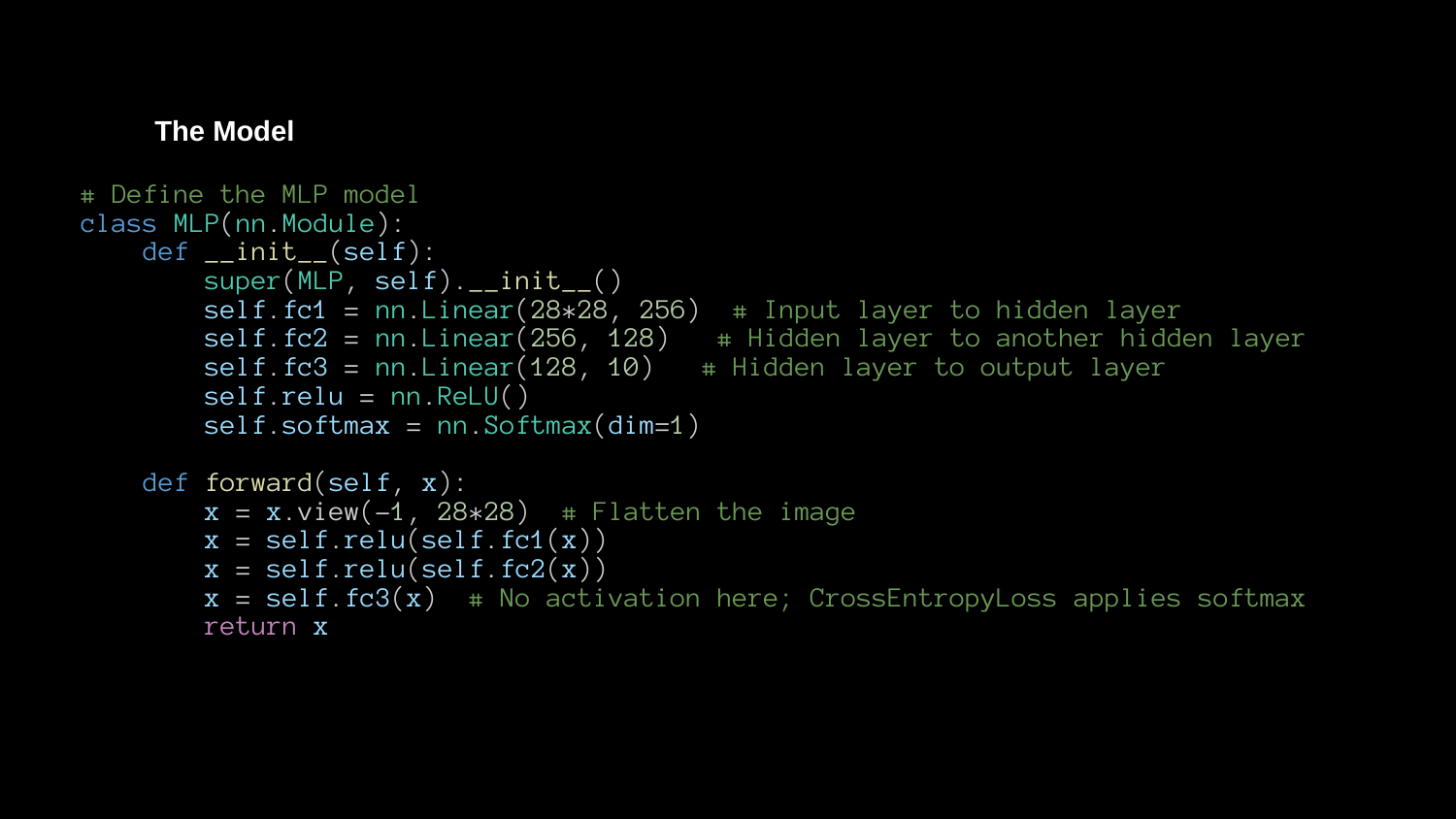

The Model
# Define the MLP model
class MLP(nn.Module):
    def __init__(self):
        super(MLP, self).__init__()
        self.fc1 = nn.Linear(28*28, 256)  # Input layer to hidden layer
        self.fc2 = nn.Linear(256, 128)   # Hidden layer to another hidden layer
        self.fc3 = nn.Linear(128, 10)   # Hidden layer to output layer
        self.relu = nn.ReLU()
        self.softmax = nn.Softmax(dim=1)
    def forward(self, x):
        x = x.view(-1, 28*28)  # Flatten the image
        x = self.relu(self.fc1(x))
        x = self.relu(self.fc2(x))
        x = self.fc3(x)  # No activation here; CrossEntropyLoss applies softmax
        return x